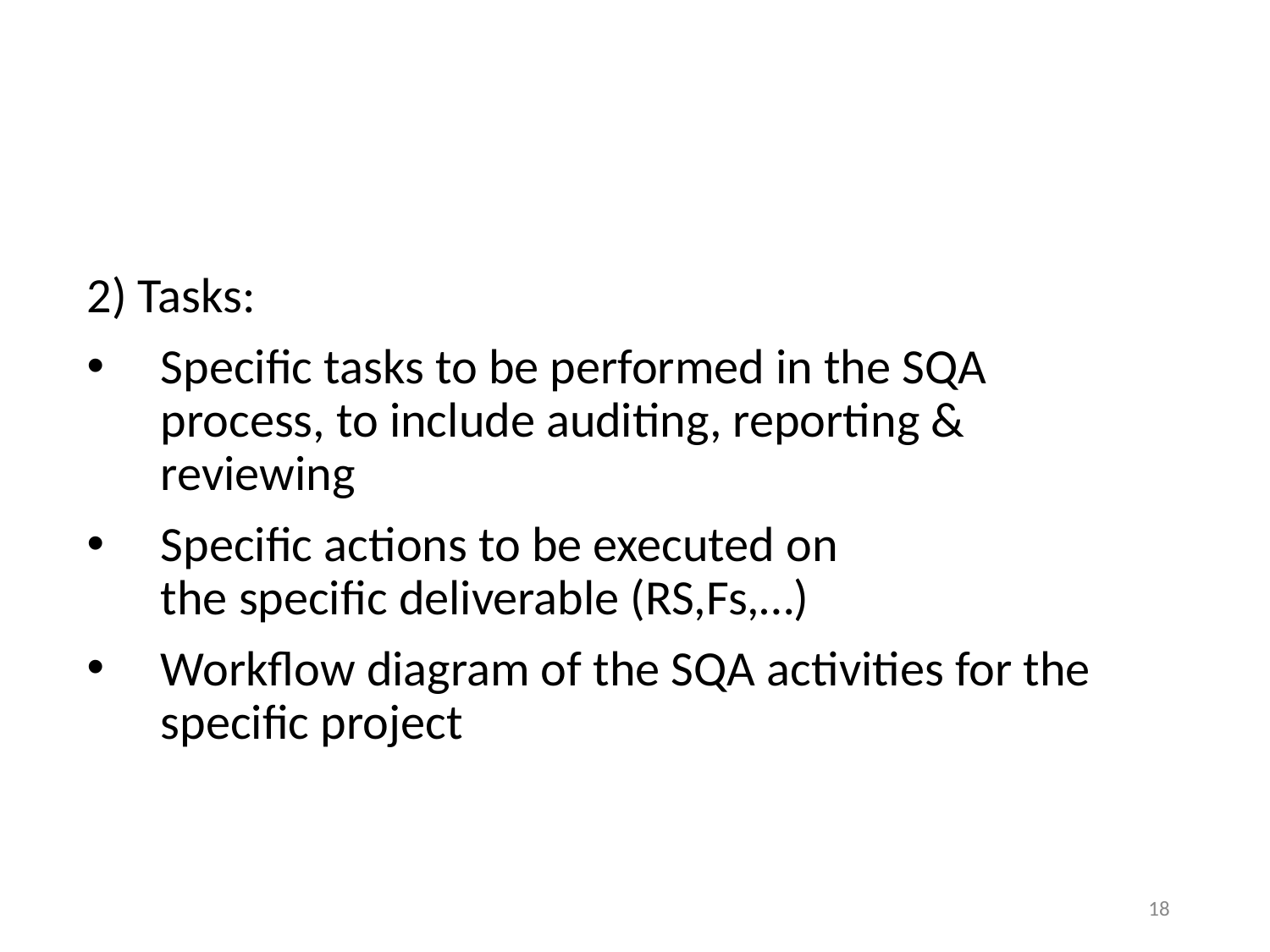

2) Tasks:
Specific tasks to be performed in the SQA process, to include auditing, reporting & reviewing
Specific actions to be executed on                        the specific deliverable (RS,Fs,…)
Workflow diagram of the SQA activities for the specific project
18